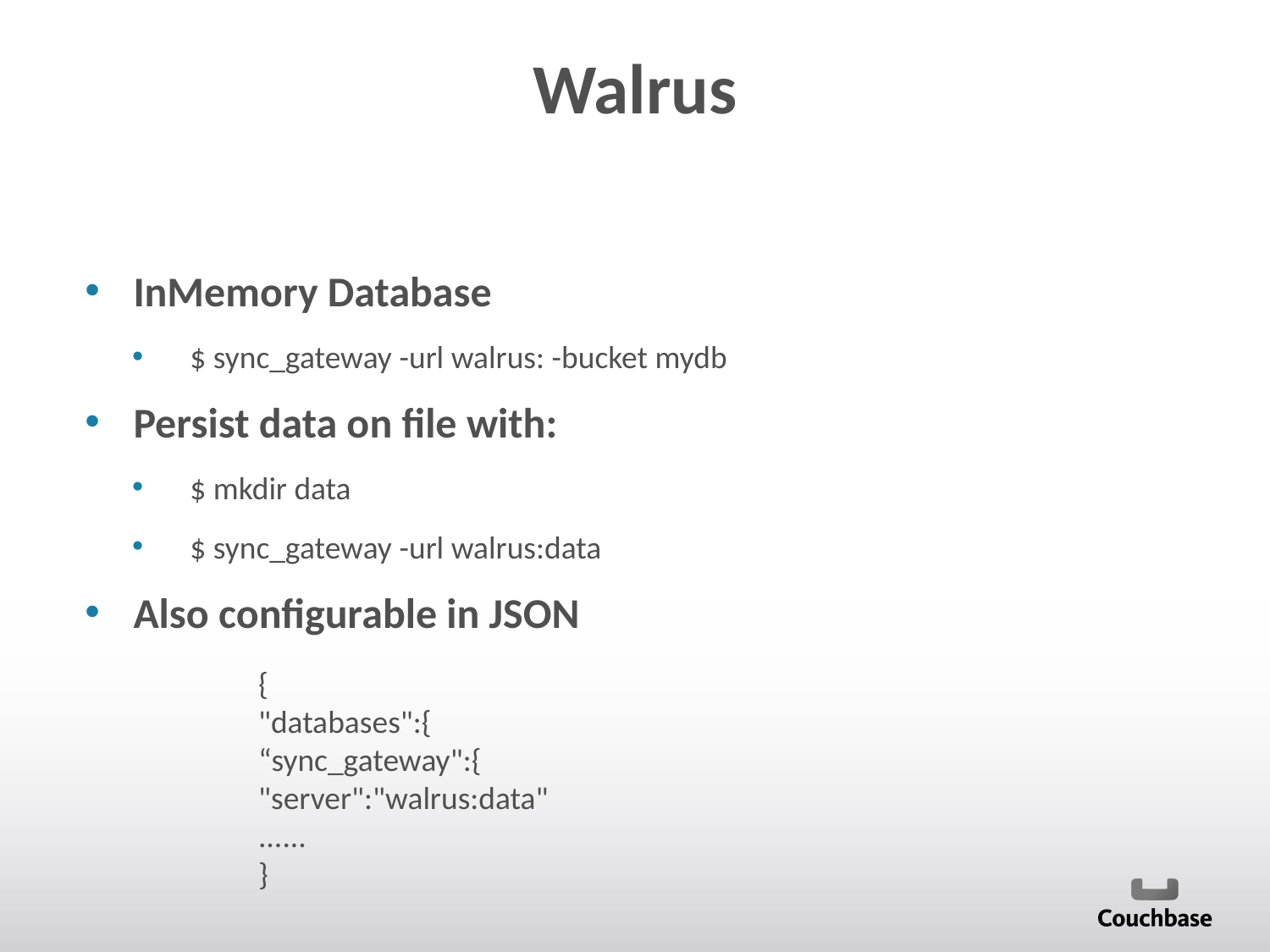

# Walrus
InMemory Database
$ sync_gateway -url walrus: -bucket mydb
Persist data on file with:
$ mkdir data
$ sync_gateway -url walrus:data
Also configurable in JSON
{
"databases":{
“sync_gateway":{
"server":"walrus:data"
......
}